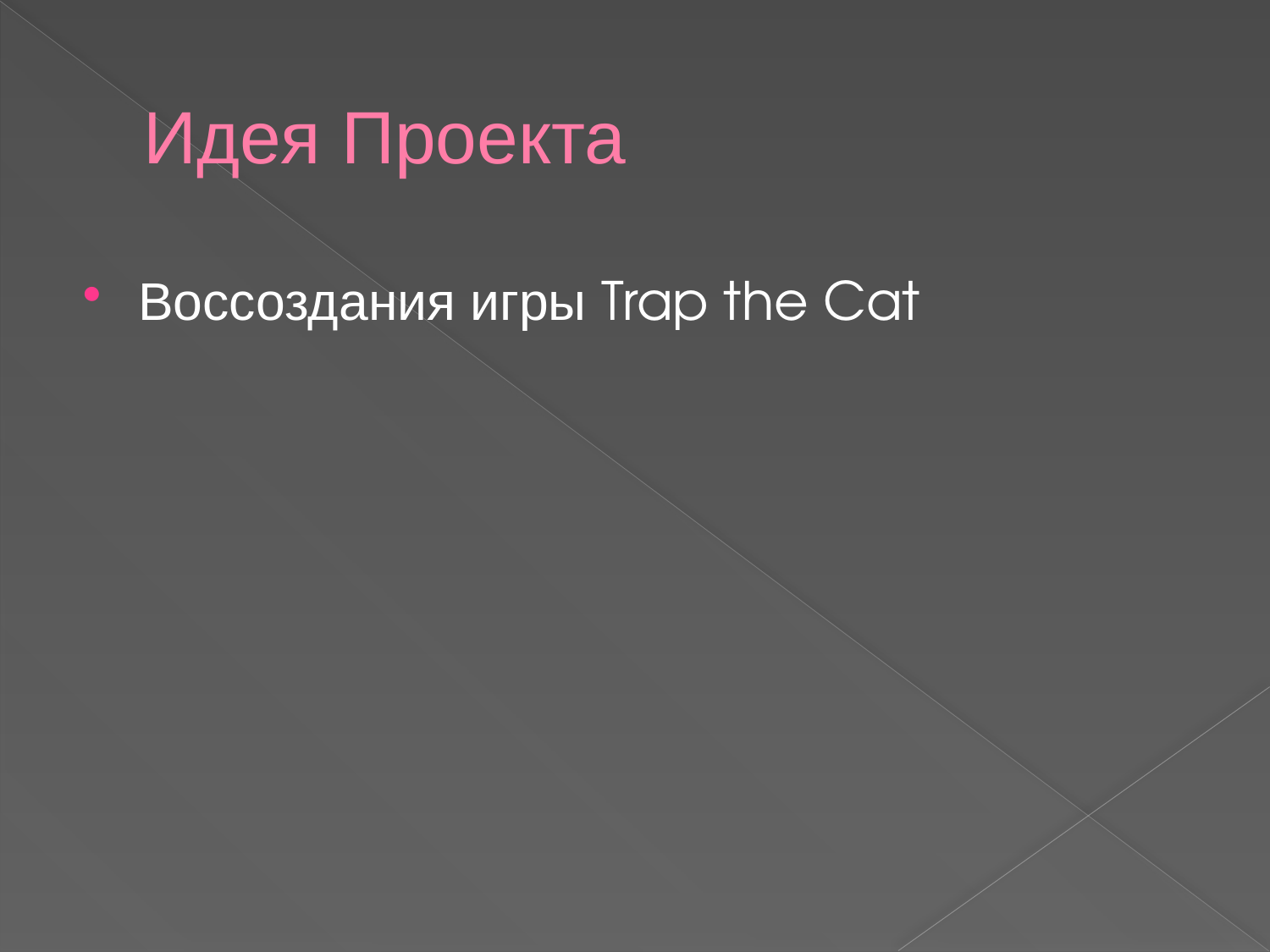

# Идея Проекта
Воссоздания игры Trap the Cat